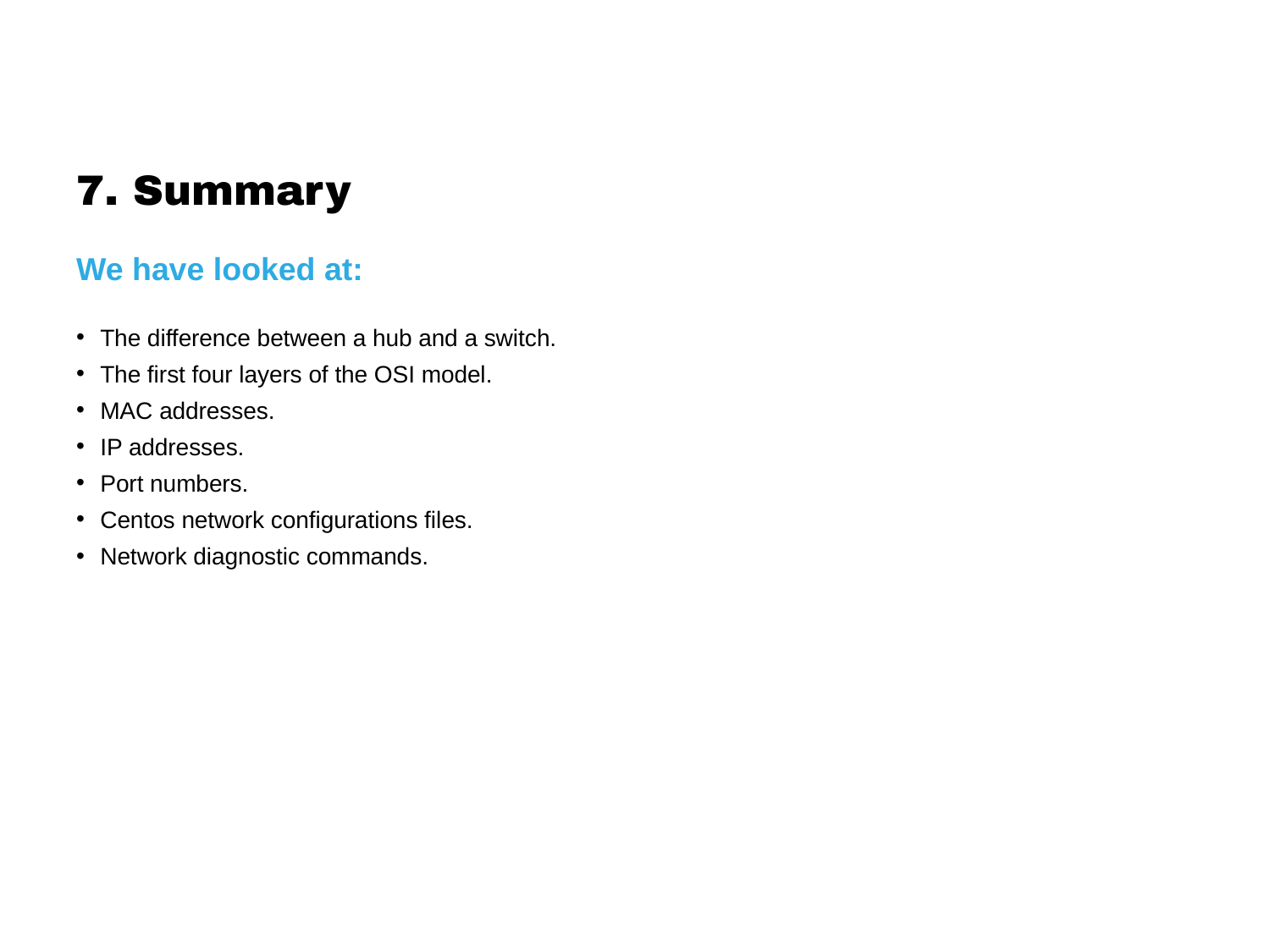

# 7. Summary
We have looked at:

The difference between a hub and a switch.
The first four layers of the OSI model.
MAC addresses.
IP addresses.
Port numbers.
Centos network configurations files.
Network diagnostic commands.